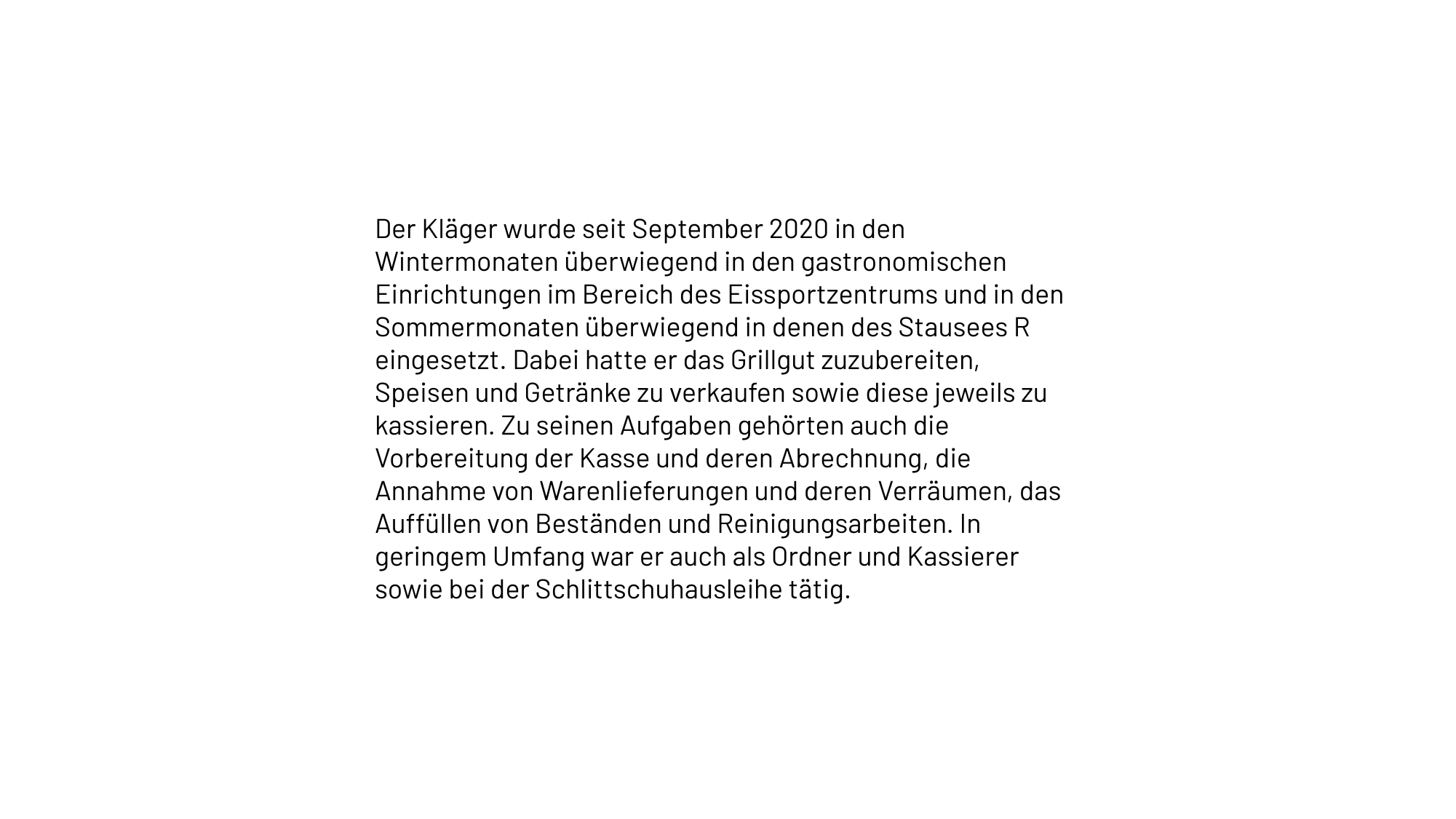

Der Kläger wurde seit September 2020 in den Wintermonaten überwiegend in den gastronomischen Einrichtungen im Bereich des Eissportzentrums und in den Sommermonaten überwiegend in denen des Stausees R eingesetzt. Dabei hatte er das Grillgut zuzubereiten, Speisen und Getränke zu verkaufen sowie diese jeweils zu kassieren. Zu seinen Aufgaben gehörten auch die Vorbereitung der Kasse und deren Abrechnung, die Annahme von Warenlieferungen und deren Verräumen, das Auffüllen von Beständen und Reinigungsarbeiten. In geringem Umfang war er auch als Ordner und Kassierer sowie bei der Schlittschuhausleihe tätig.